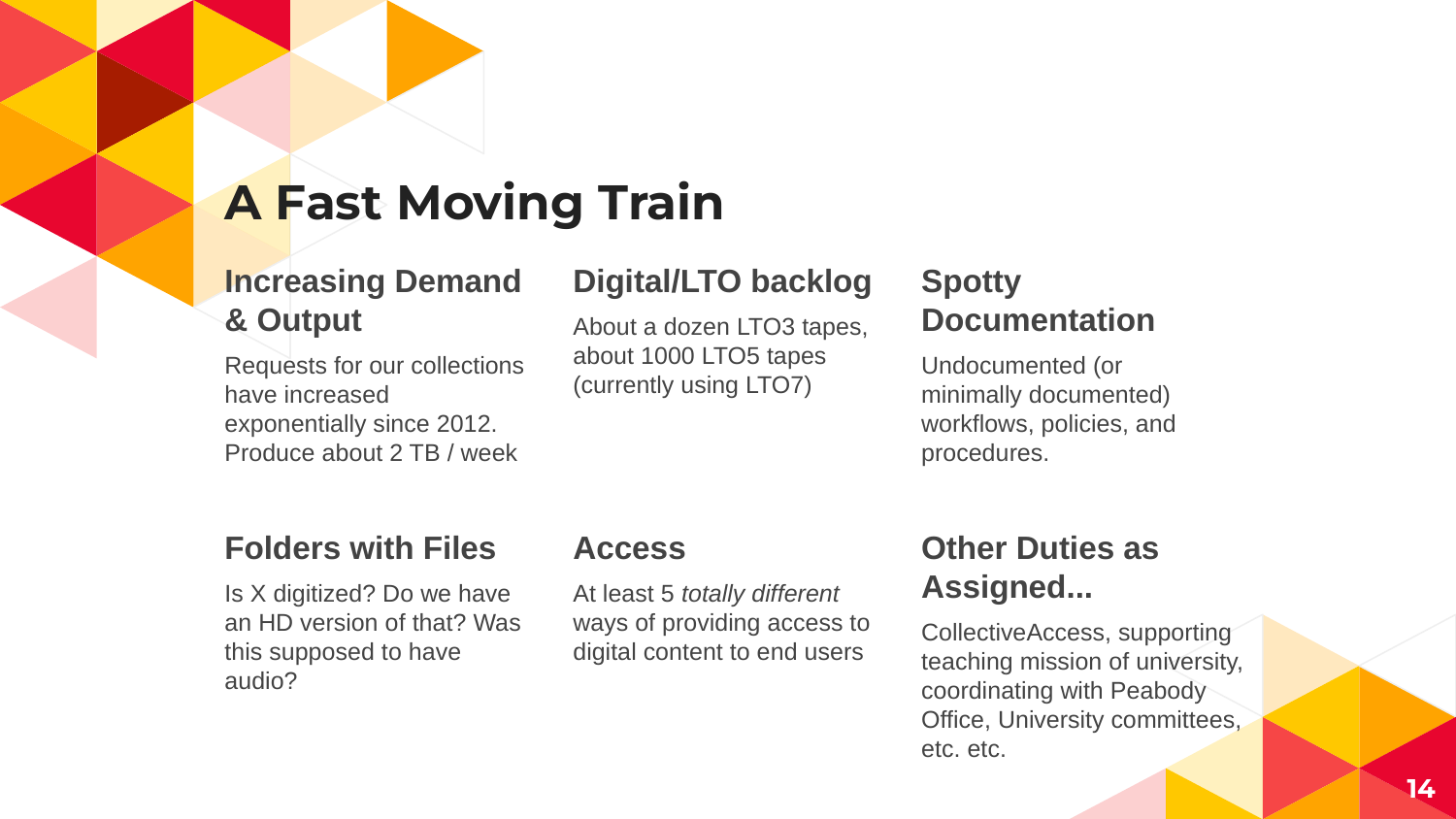

# A Fast Moving Train
Increasing Demand & Output
Requests for our collections have increased exponentially since 2012. Produce about 2 TB / week
Digital/LTO backlog
About a dozen LTO3 tapes, about 1000 LTO5 tapes (currently using LTO7)
Spotty Documentation
Undocumented (or minimally documented) workflows, policies, and procedures.

Folders with Files
Is X digitized? Do we have an HD version of that? Was this supposed to have audio?
Access
At least 5 totally different ways of providing access to digital content to end users
Other Duties as Assigned...
CollectiveAccess, supporting teaching mission of university, coordinating with Peabody Office, University committees, etc. etc.

14